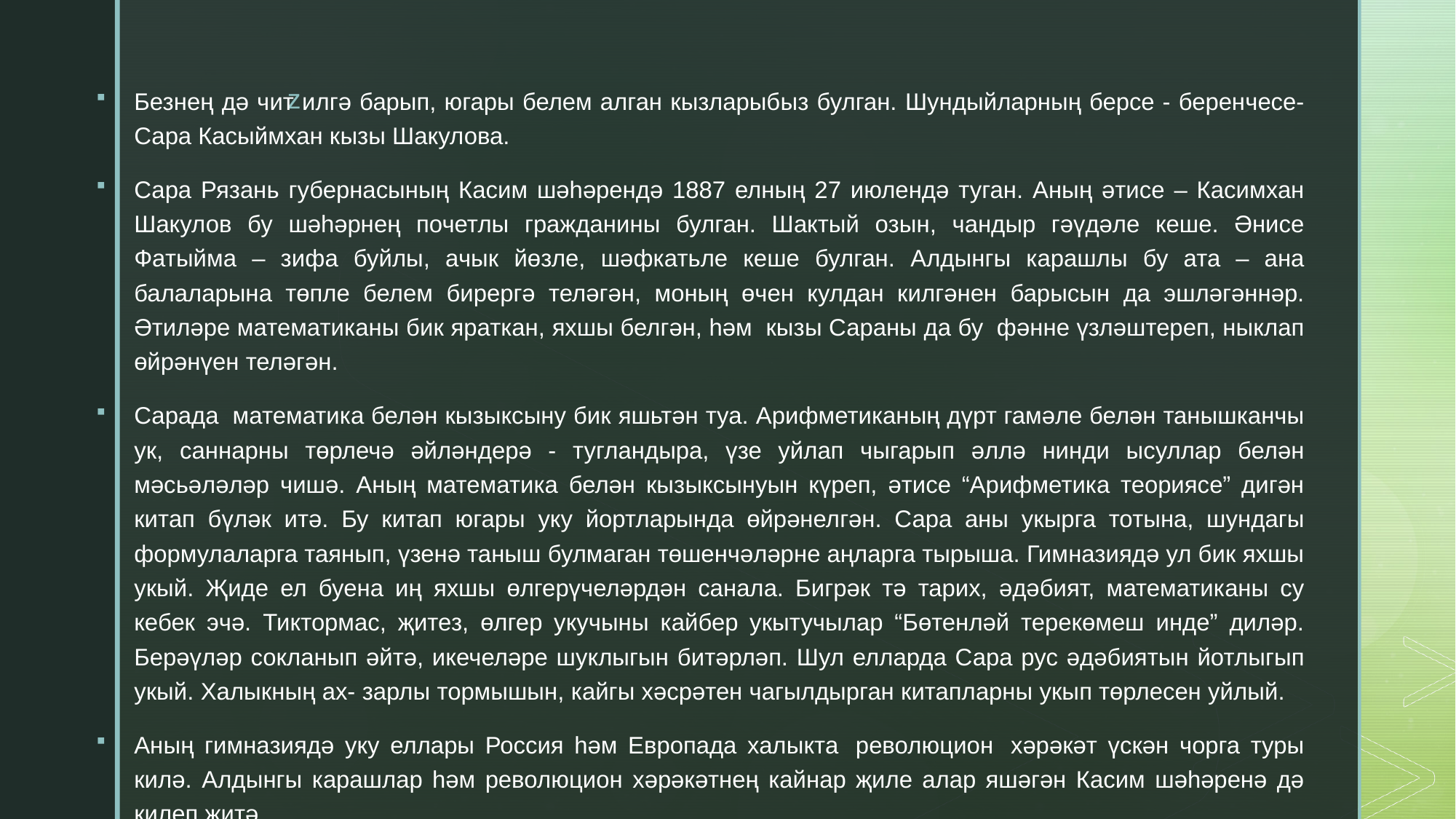

Безнең дә чит илгә барып, югары белем алган кызларыбыз булган. Шундыйларның берсе - беренчесе- Сара Касыймхан кызы Шакулова.
Сара Рязань губернасының Касим шәһәрендә 1887 елның 27 июлендә туган. Аның әтисе – Касимхан Шакулов бу шәһәрнең почетлы гражданины булган. Шактый озын, чандыр гәүдәле кеше. Әнисе Фатыйма – зифа буйлы, ачык йөзле, шәфкатьле кеше булган. Алдынгы карашлы бу ата – ана балаларына төпле белем бирергә теләгән, моның өчен кулдан килгәнен барысын да эшләгәннәр. Әтиләре математиканы бик яраткан, яхшы белгән, һәм  кызы Сараны да бу  фәнне үзләштереп, ныклап өйрәнүен теләгән.
Сарада  математика белән кызыксыну бик яшьтән туа. Арифметиканың дүрт гамәле белән танышканчы ук, саннарны төрлечә әйләндерә - тугландыра, үзе уйлап чыгарып әллә нинди ысуллар белән мәсьәләләр чишә. Аның математика белән кызыксынуын күреп, әтисе “Арифметика теориясе” дигән китап бүләк итә. Бу китап югары уку йортларында өйрәнелгән. Сара аны укырга тотына, шундагы формулаларга таянып, үзенә таныш булмаган төшенчәләрне аңларга тырыша. Гимназиядә ул бик яхшы укый. Җиде ел буена иң яхшы өлгерүчеләрдән санала. Бигрәк тә тарих, әдәбият, математиканы су кебек эчә. Тиктормас, җитез, өлгер укучыны кайбер укытучылар “Бөтенләй терекөмеш инде” диләр. Берәүләр сокланып әйтә, икечеләре шуклыгын битәрләп. Шул елларда Сара рус әдәбиятын йотлыгып укый. Халыкның ах- зарлы тормышын, кайгы хәсрәтен чагылдырган китапларны укып төрлесен уйлый.
Аның гимназиядә уку еллары Россия һәм Европада халыкта  революцион  хәрәкәт үскән чорга туры килә. Алдынгы карашлар һәм революцион хәрәкәтнең кайнар җиле алар яшәгән Касим шәһәренә дә килеп җитә.